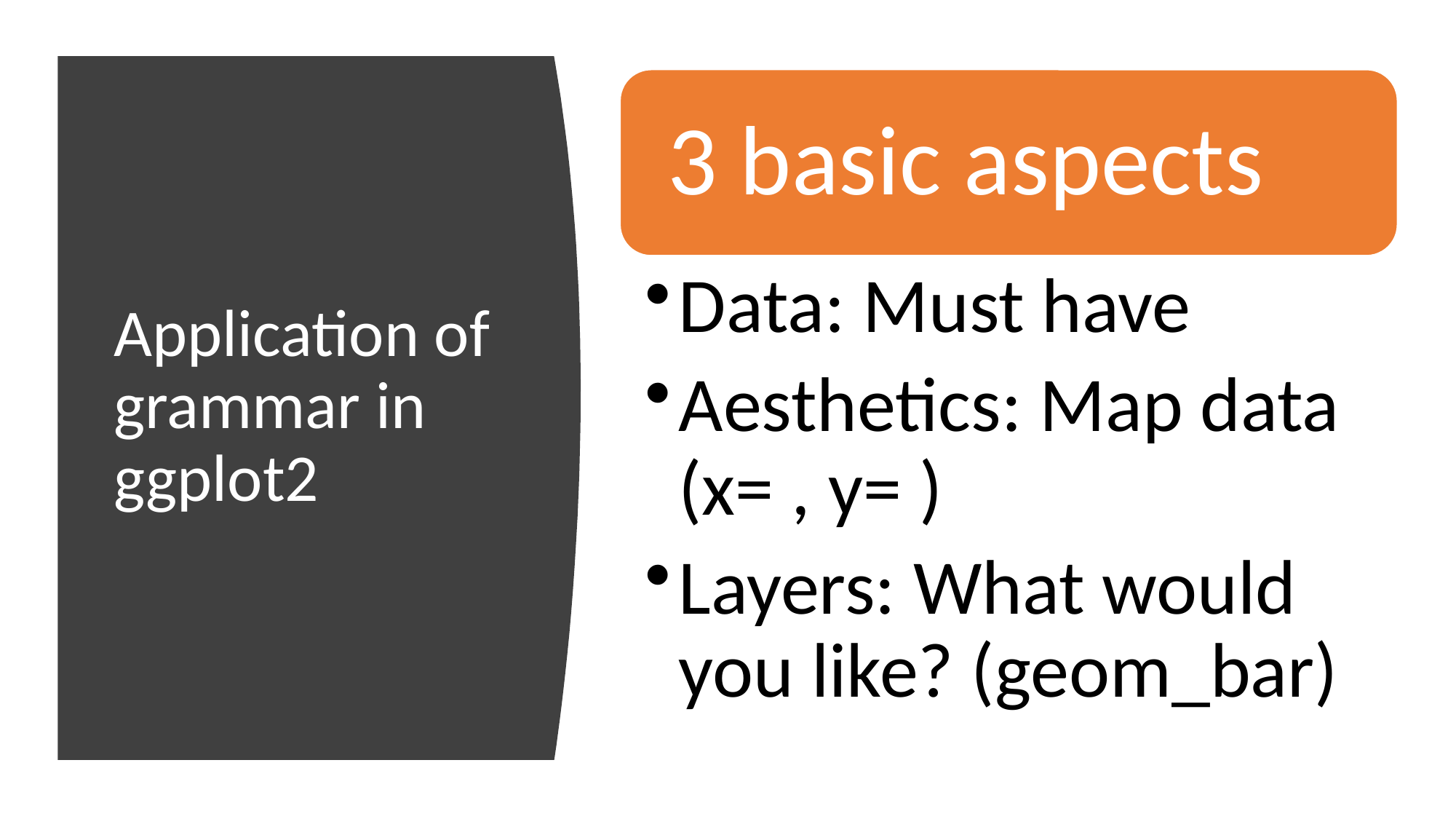

3 basic aspects
Data: Must have
Aesthetics: Map data (x= , y= )
Layers: What would you like? (geom_bar)

# Application of grammar in ggplot2